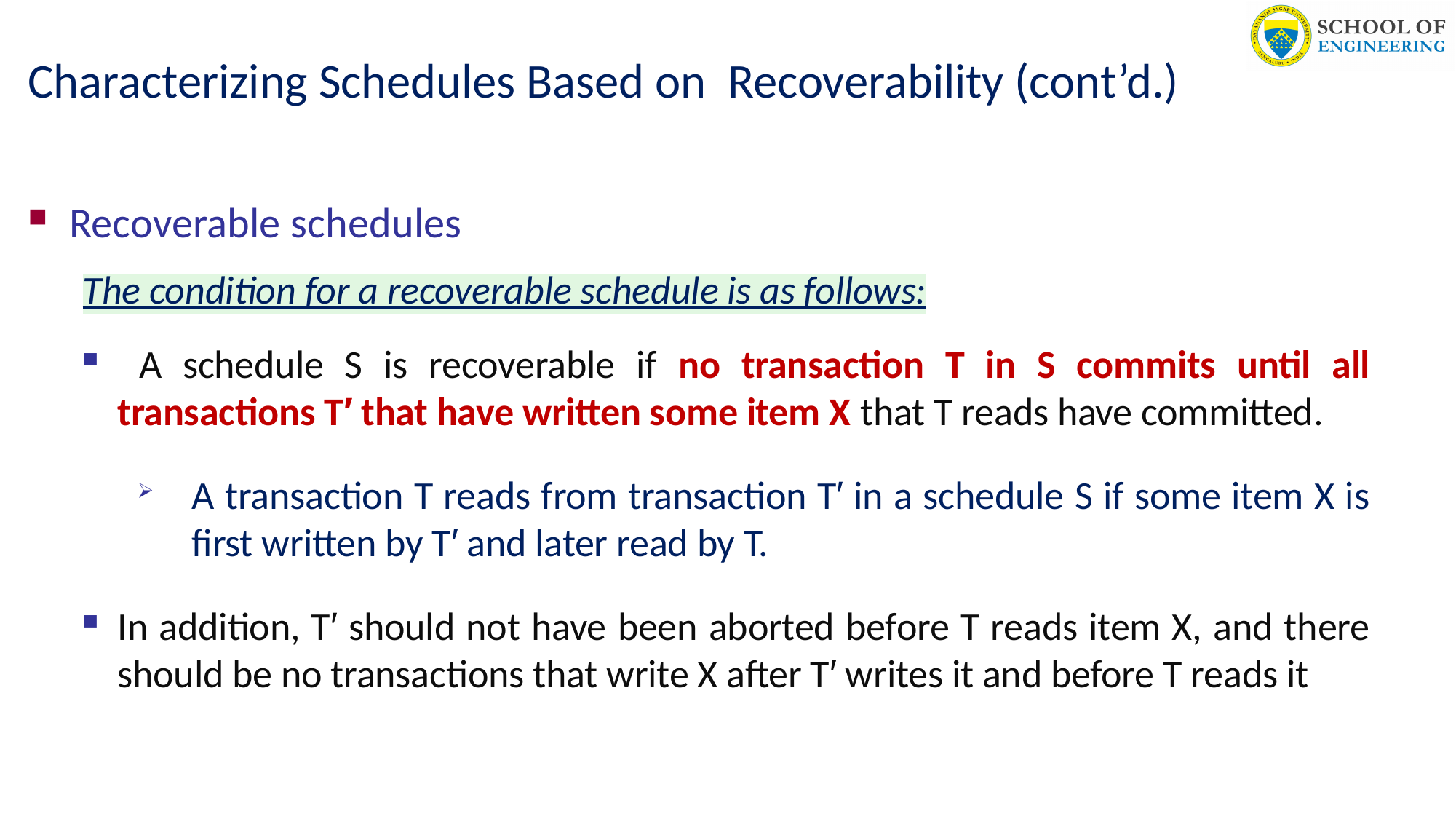

# Characterizing Schedules Based on  Recoverability (cont’d.)
Recoverable schedules
The condition for a recoverable schedule is as follows:
 A schedule S is recoverable if no transaction T in S commits until all transactions T′ that have written some item X that T reads have committed.
A transaction T reads from transaction T′ in a schedule S if some item X is first written by T′ and later read by T.
In addition, T′ should not have been aborted before T reads item X, and there should be no transactions that write X after T′ writes it and before T reads it